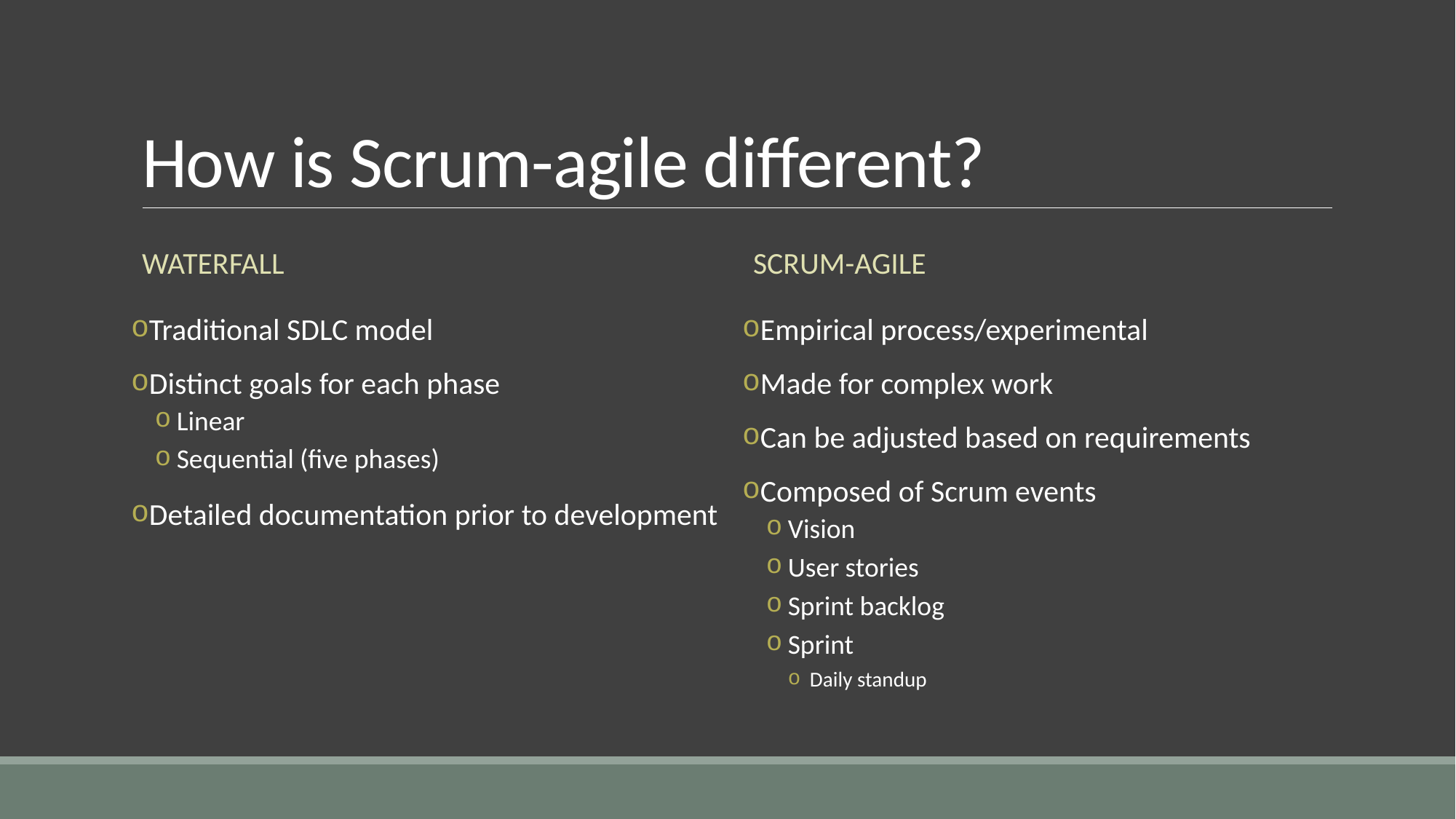

# How is Scrum-agile different?
Waterfall
Scrum-agile
Traditional SDLC model
Distinct goals for each phase
Linear
Sequential (five phases)
Detailed documentation prior to development

Empirical process/experimental
Made for complex work
Can be adjusted based on requirements
Composed of Scrum events
Vision
User stories
Sprint backlog
Sprint
Daily standup